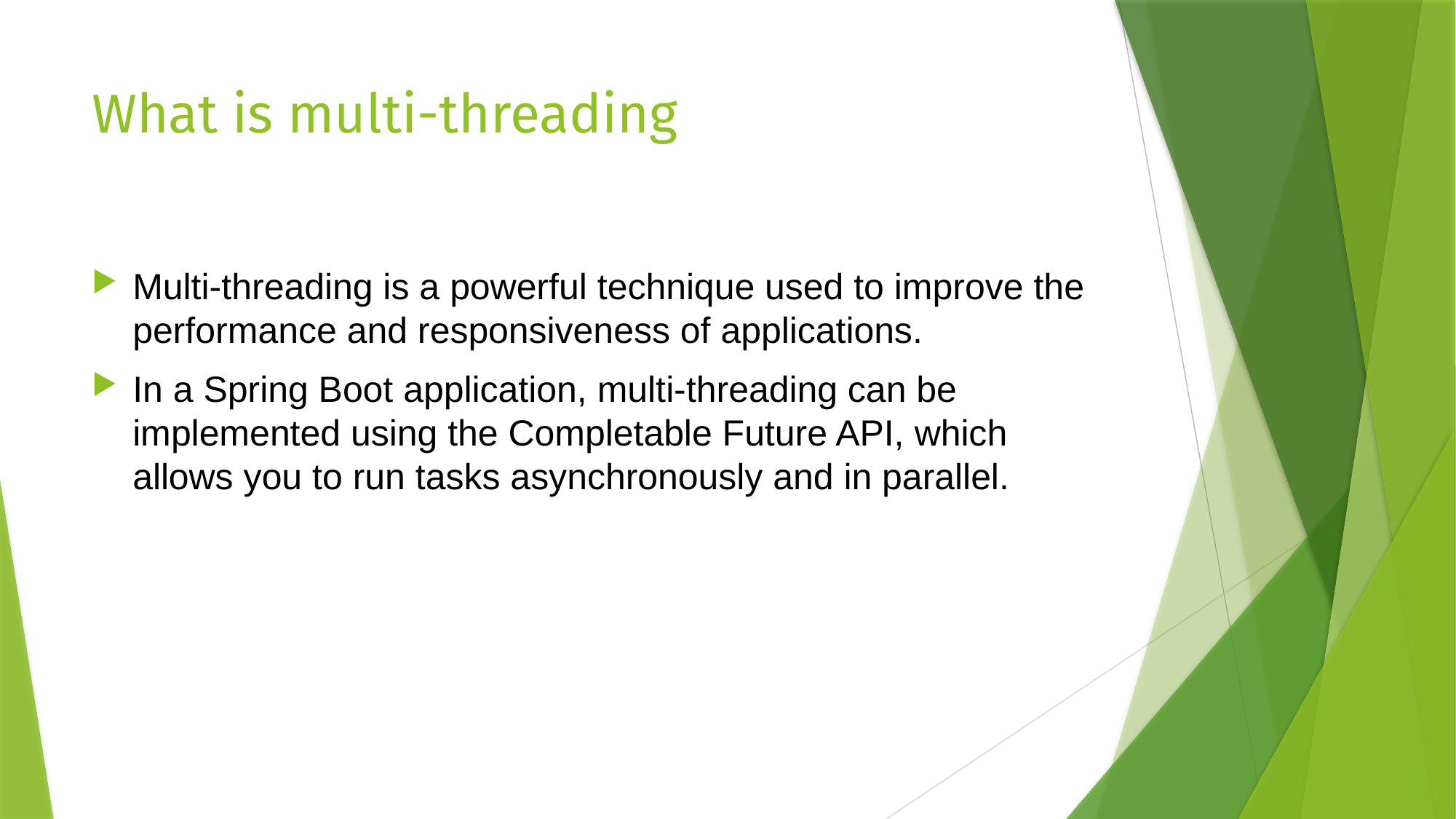

# What is multi-threading
Multi-threading is a powerful technique used to improve the performance and responsiveness of applications.
In a Spring Boot application, multi-threading can be implemented using the Completable Future API, which allows you to run tasks asynchronously and in parallel.